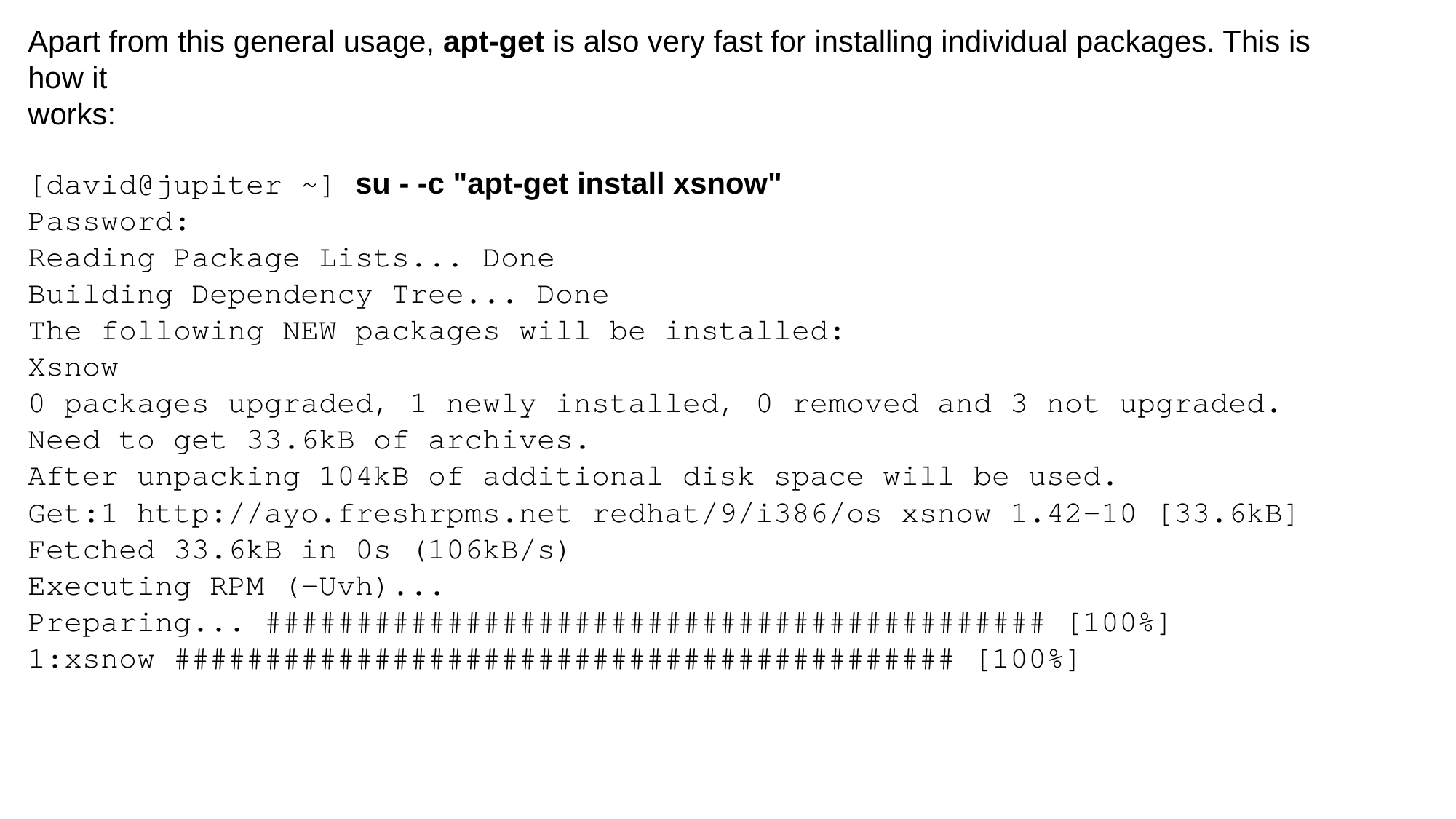

Apart from this general usage, apt-get is also very fast for installing individual packages. This is how it
works:

[david@jupiter ~] su - -c "apt-get install xsnow"
Password:
Reading Package Lists... Done
Building Dependency Tree... Done
The following NEW packages will be installed:
Xsnow
0 packages upgraded, 1 newly installed, 0 removed and 3 not upgraded.
Need to get 33.6kB of archives.
After unpacking 104kB of additional disk space will be used.
Get:1 http://ayo.freshrpms.net redhat/9/i386/os xsnow 1.42-10 [33.6kB]
Fetched 33.6kB in 0s (106kB/s)
Executing RPM (-Uvh)...
Preparing... ########################################### [100%]
1:xsnow ########################################### [100%]